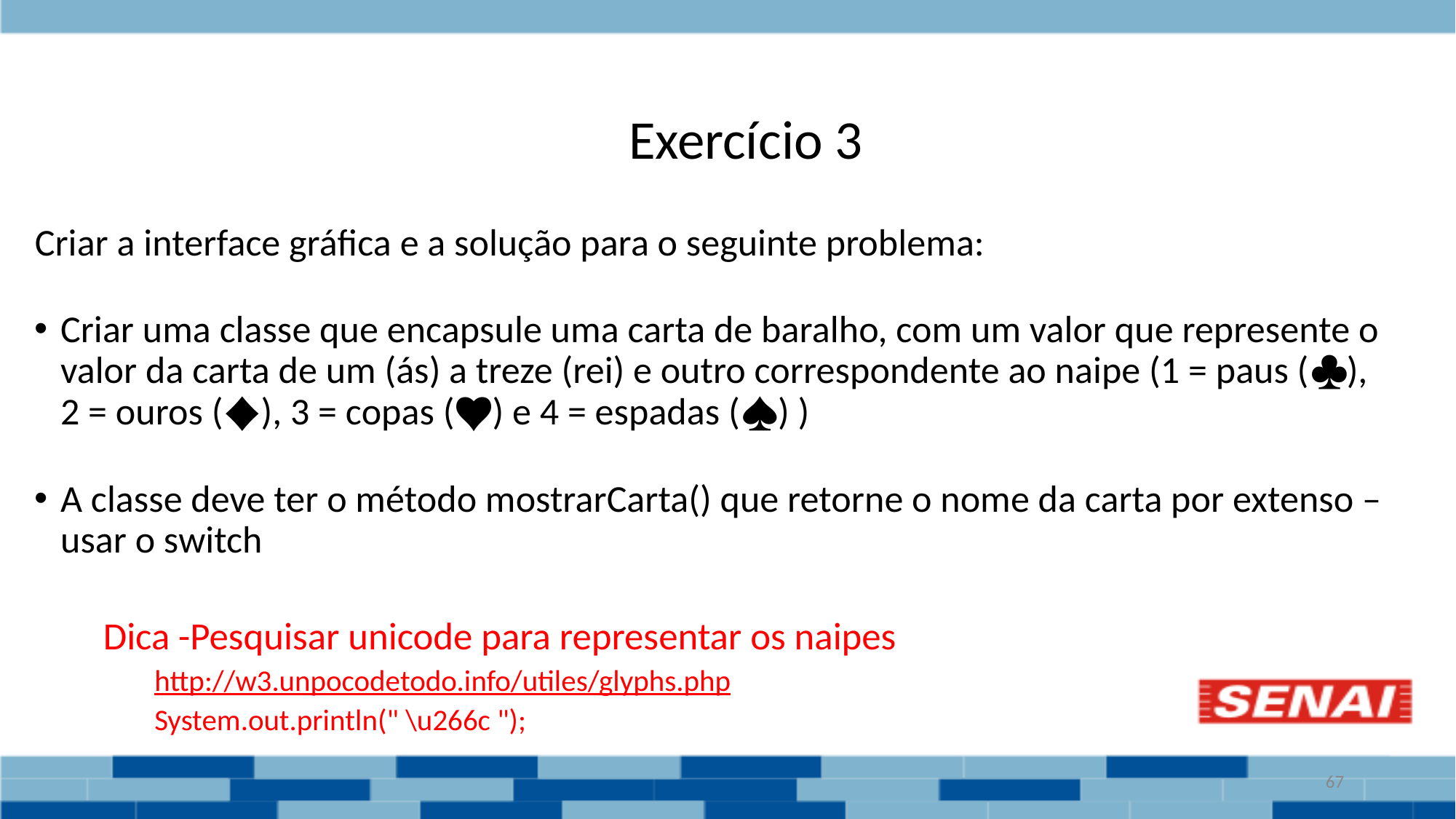

# Exercício 3
Criar a interface gráfica e a solução para o seguinte problema:

Criar uma classe que encapsule uma carta de baralho, com um valor que represente o valor da carta de um (ás) a treze (rei) e outro correspondente ao naipe (1 = paus (♣), 2 = ouros (♦), 3 = copas (♥) e 4 = espadas (♠) )

A classe deve ter o método mostrarCarta() que retorne o nome da carta por extenso – usar o switch

Dica -Pesquisar unicode para representar os naipes
http://w3.unpocodetodo.info/utiles/glyphs.php
System.out.println(" \u266c ");
67